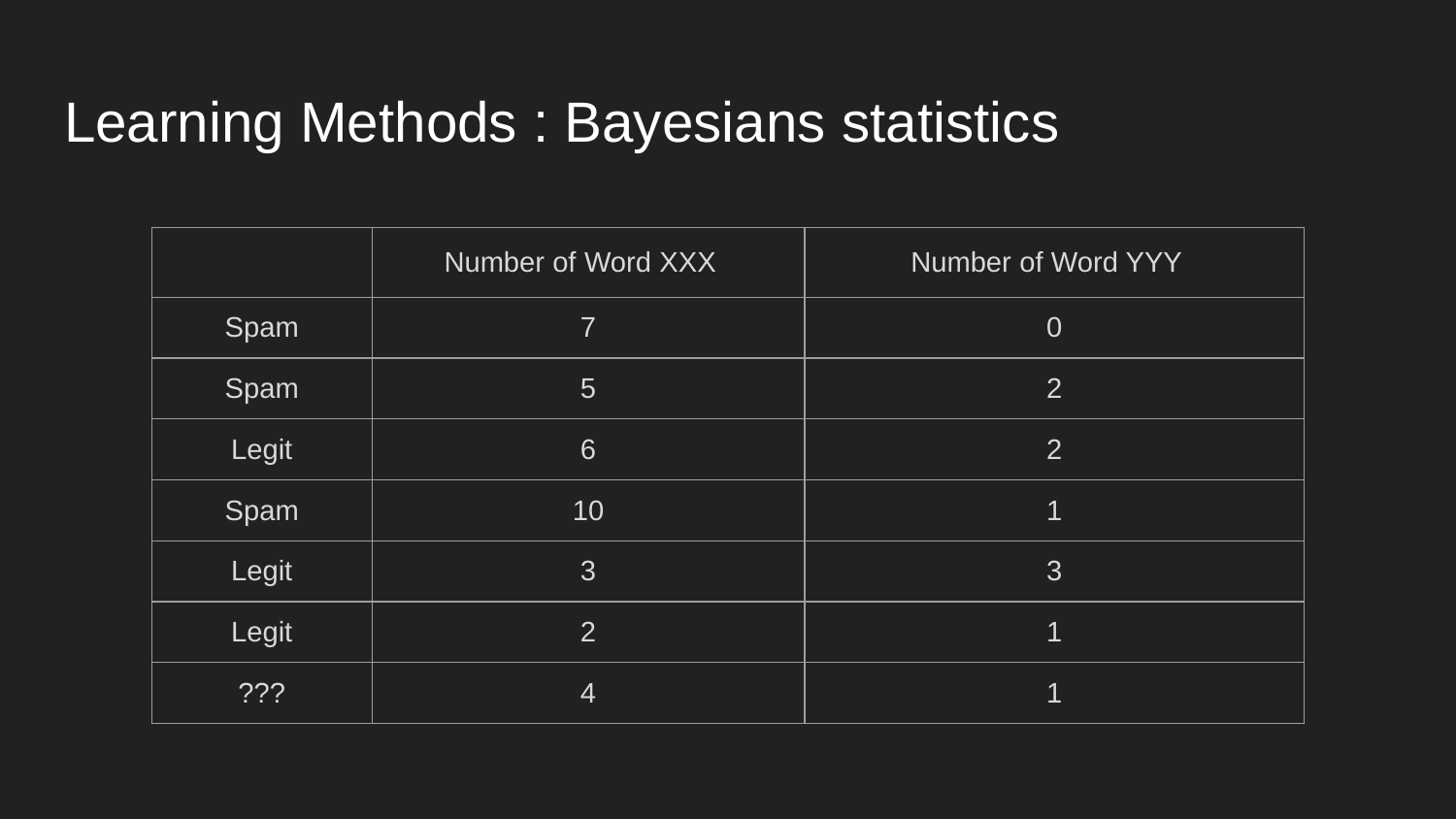

# Learning Methods : Bayesians statistics

|  | Number of Word XXX | Number of Word YYY |
| --- | --- | --- |
| Spam | 7 | 0 |
| Spam | 5 | 2 |
| Legit | 6 | 2 |
| Spam | 10 | 1 |
| Legit | 3 | 3 |
| Legit | 2 | 1 |
| ??? | 4 | 1 |